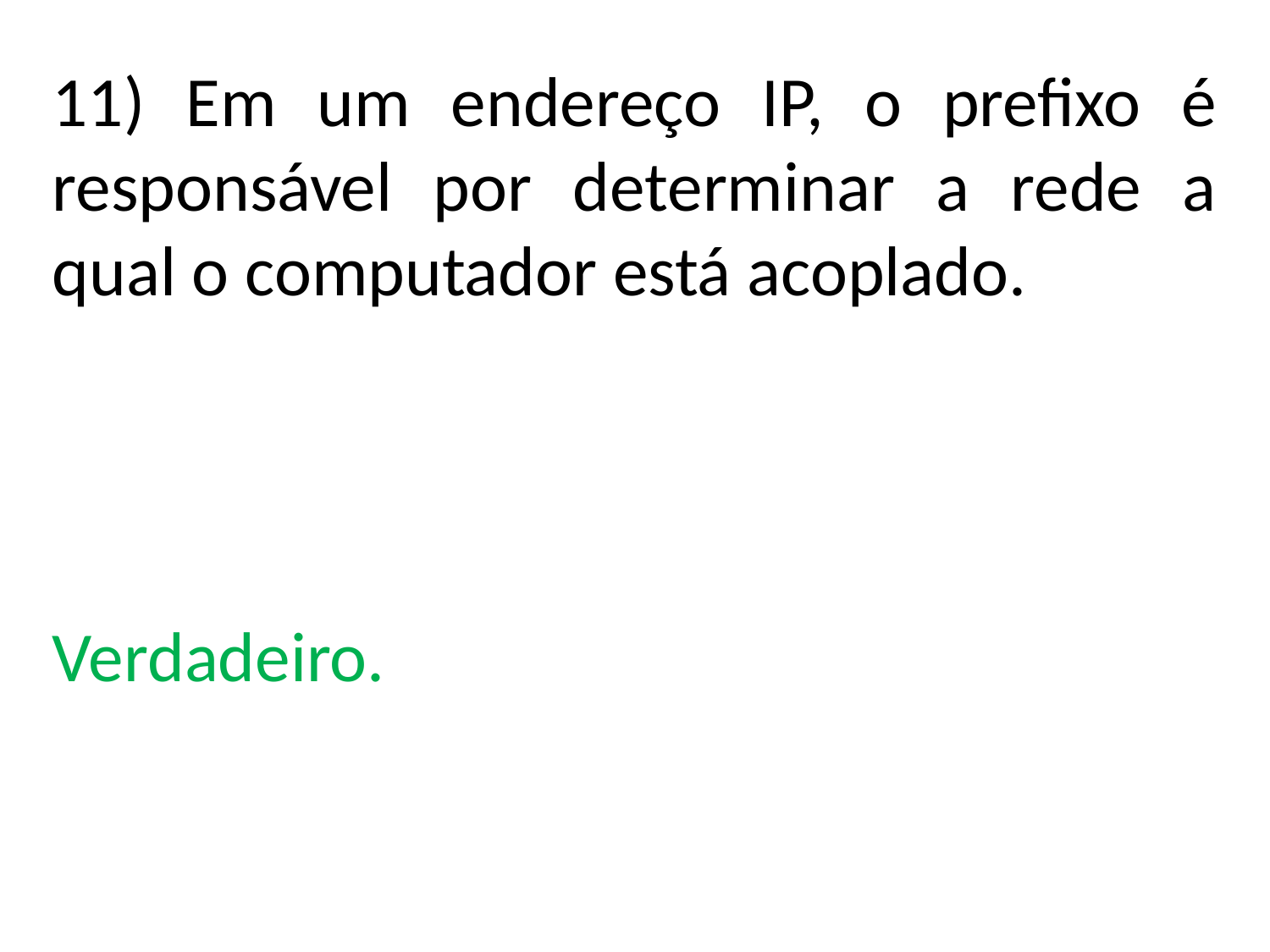

11) Em um endereço IP, o prefixo é responsável por determinar a rede a qual o computador está acoplado.
Verdadeiro.